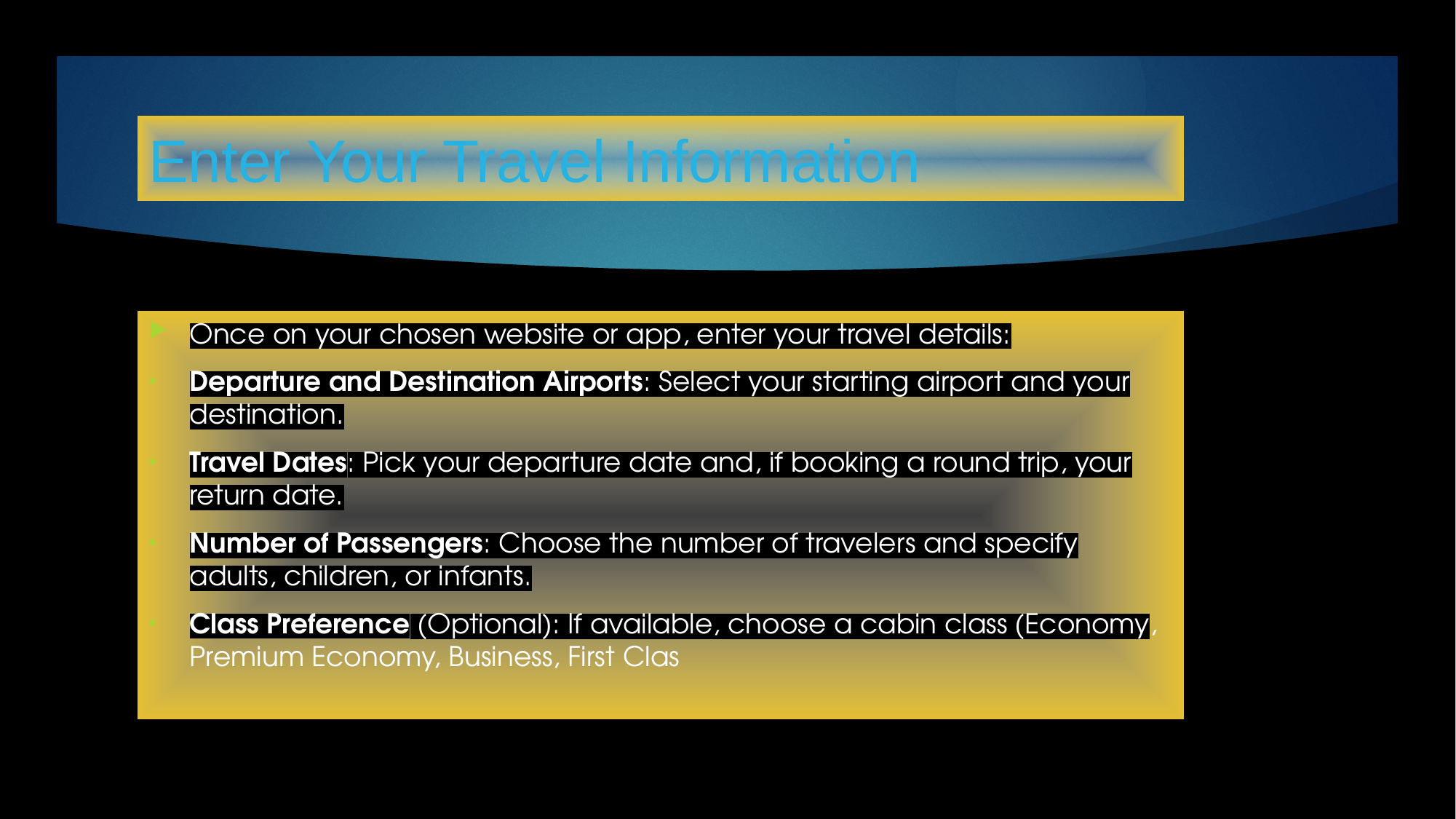

# Enter Your Travel Information
Once on your chosen website or app, enter your travel details:
Departure and Destination Airports: Select your starting airport and your destination.
Travel Dates: Pick your departure date and, if booking a round trip, your return date.
Number of Passengers: Choose the number of travelers and specify adults, children, or infants.
Class Preference (Optional): If available, choose a cabin class (Economy, Premium Economy, Business, First Clas